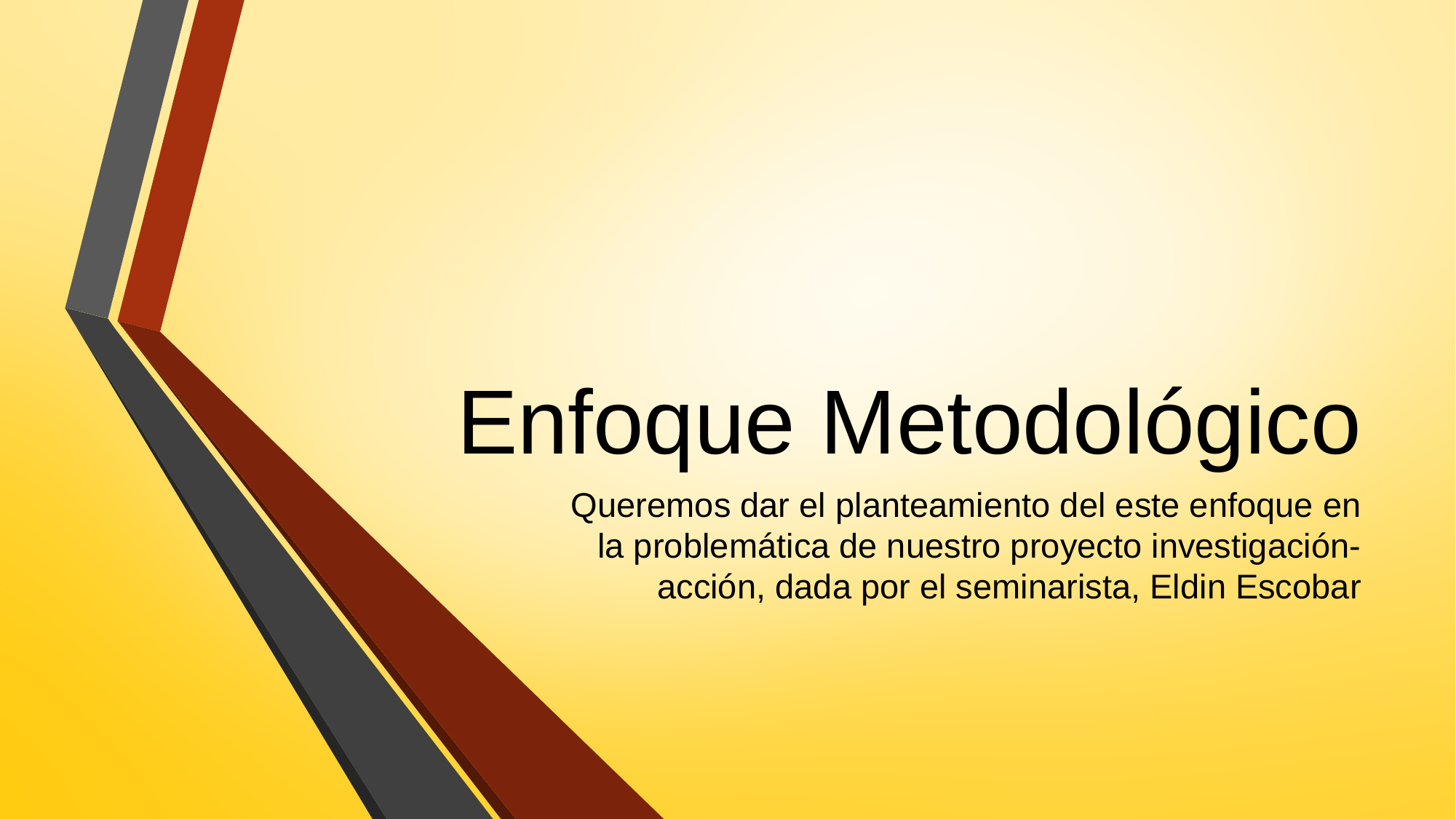

# Enfoque Metodológico
Queremos dar el planteamiento del este enfoque en la problemática de nuestro proyecto investigación-acción, dada por el seminarista, Eldin Escobar